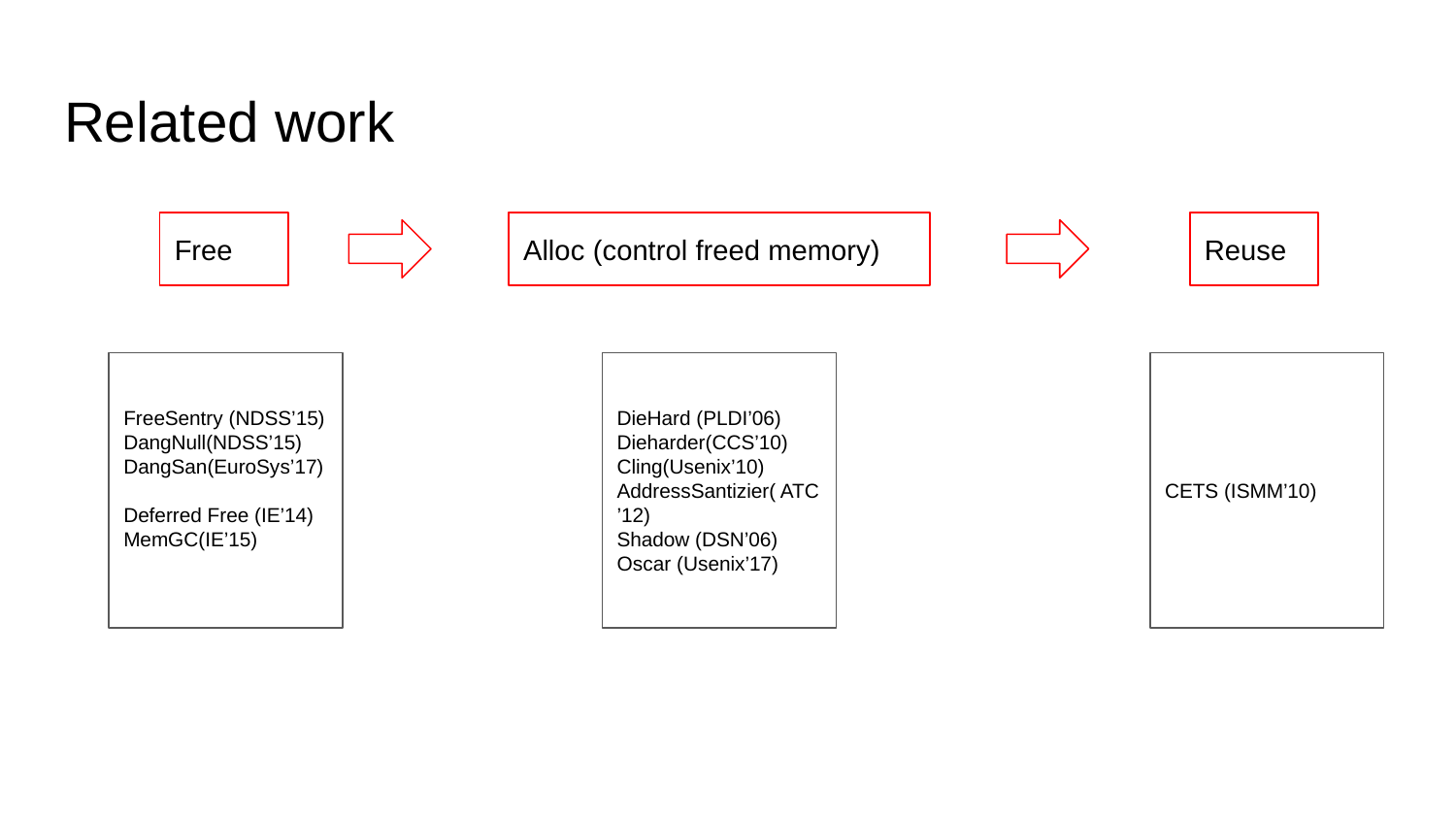

# Related work
Free
Alloc (control freed memory)
Reuse

FreeSentry (NDSS’15)
DangNull(NDSS’15)
DangSan(EuroSys’17)

Deferred Free (IE’14)
MemGC(IE’15)

DieHard (PLDI’06)
Dieharder(CCS’10)
Cling(Usenix’10)
AddressSantizier( ATC’12)
Shadow (DSN’06)
Oscar (Usenix’17)
CETS (ISMM’10)